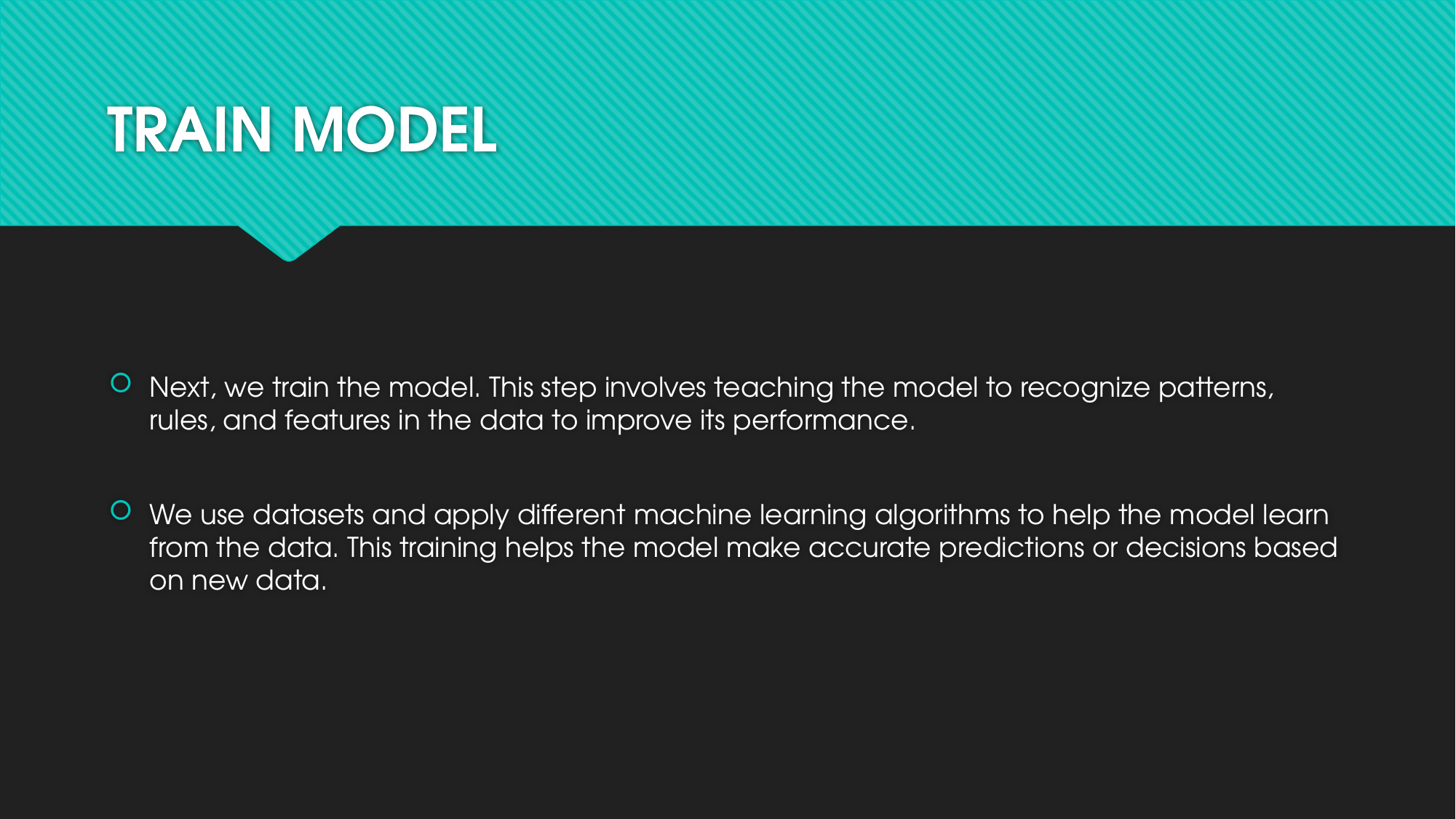

# TRAIN MODEL
Next, we train the model. This step involves teaching the model to recognize patterns, rules, and features in the data to improve its performance.

We use datasets and apply different machine learning algorithms to help the model learn from the data. This training helps the model make accurate predictions or decisions based on new data.